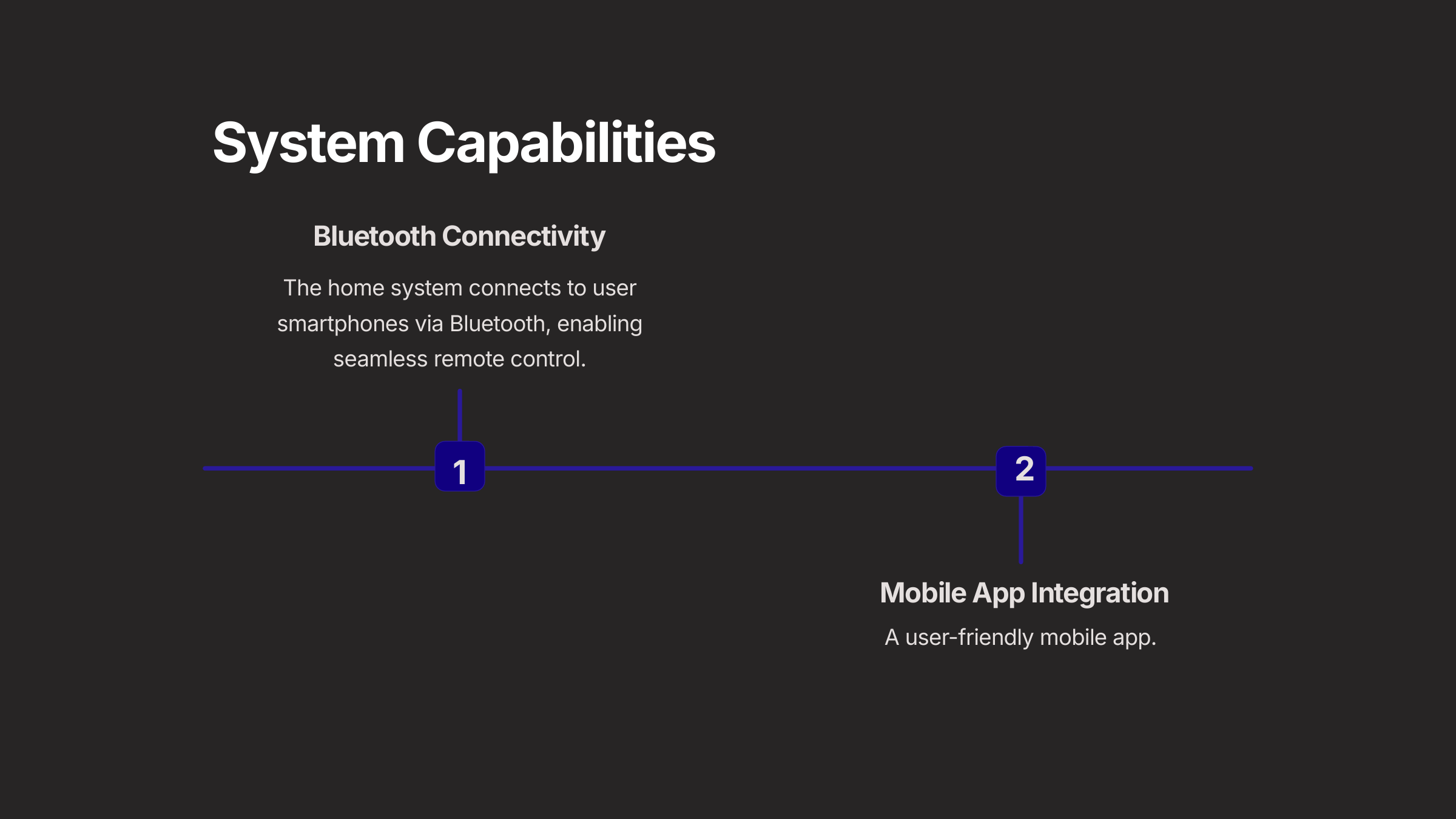

System Capabilities
Bluetooth Connectivity
The home system connects to user smartphones via Bluetooth, enabling seamless remote control.

2
1

Mobile App Integration
A user-friendly mobile app.